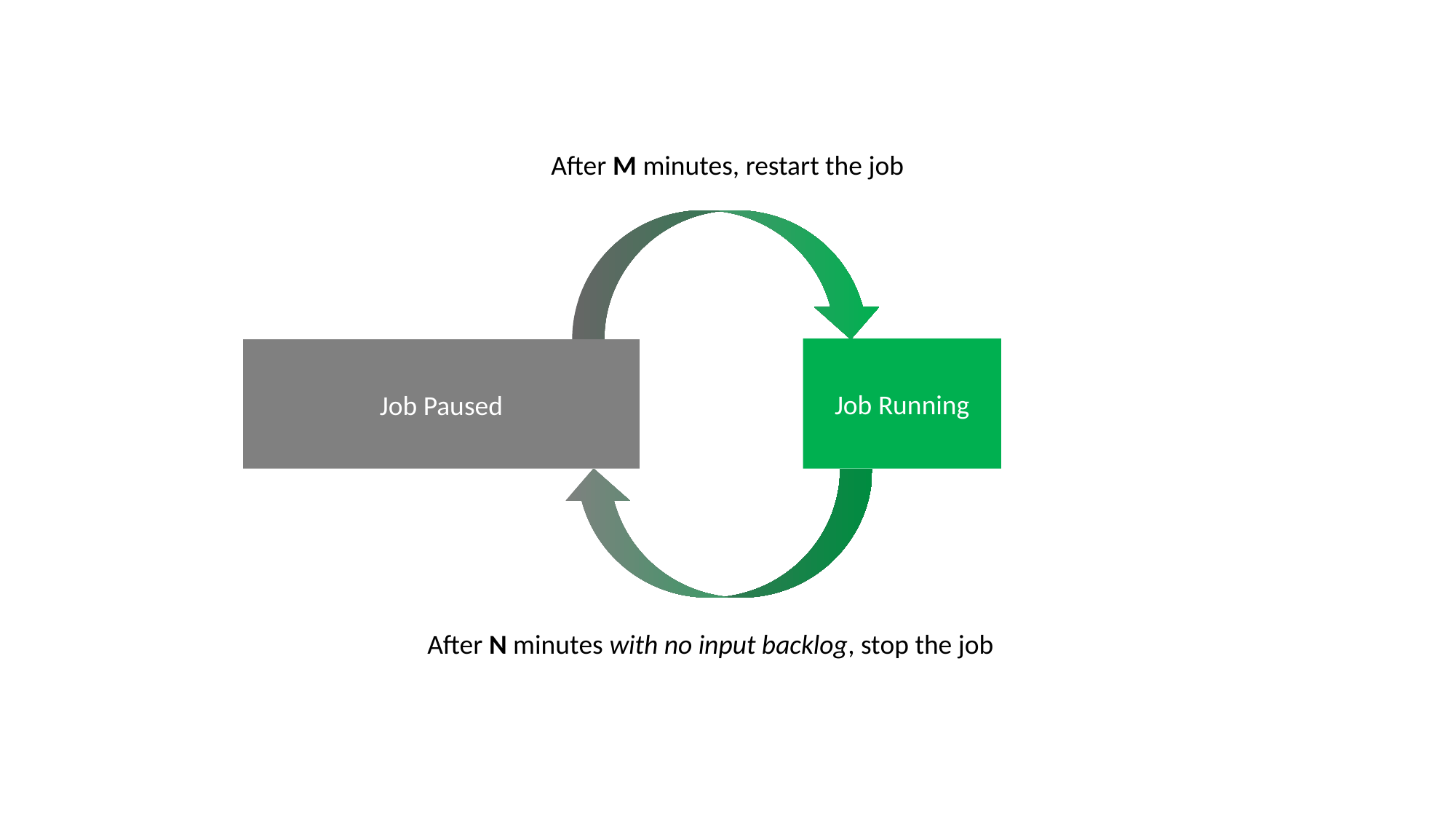

After M minutes, restart the job

Job Running
Job Paused

After N minutes with no input backlog, stop the job